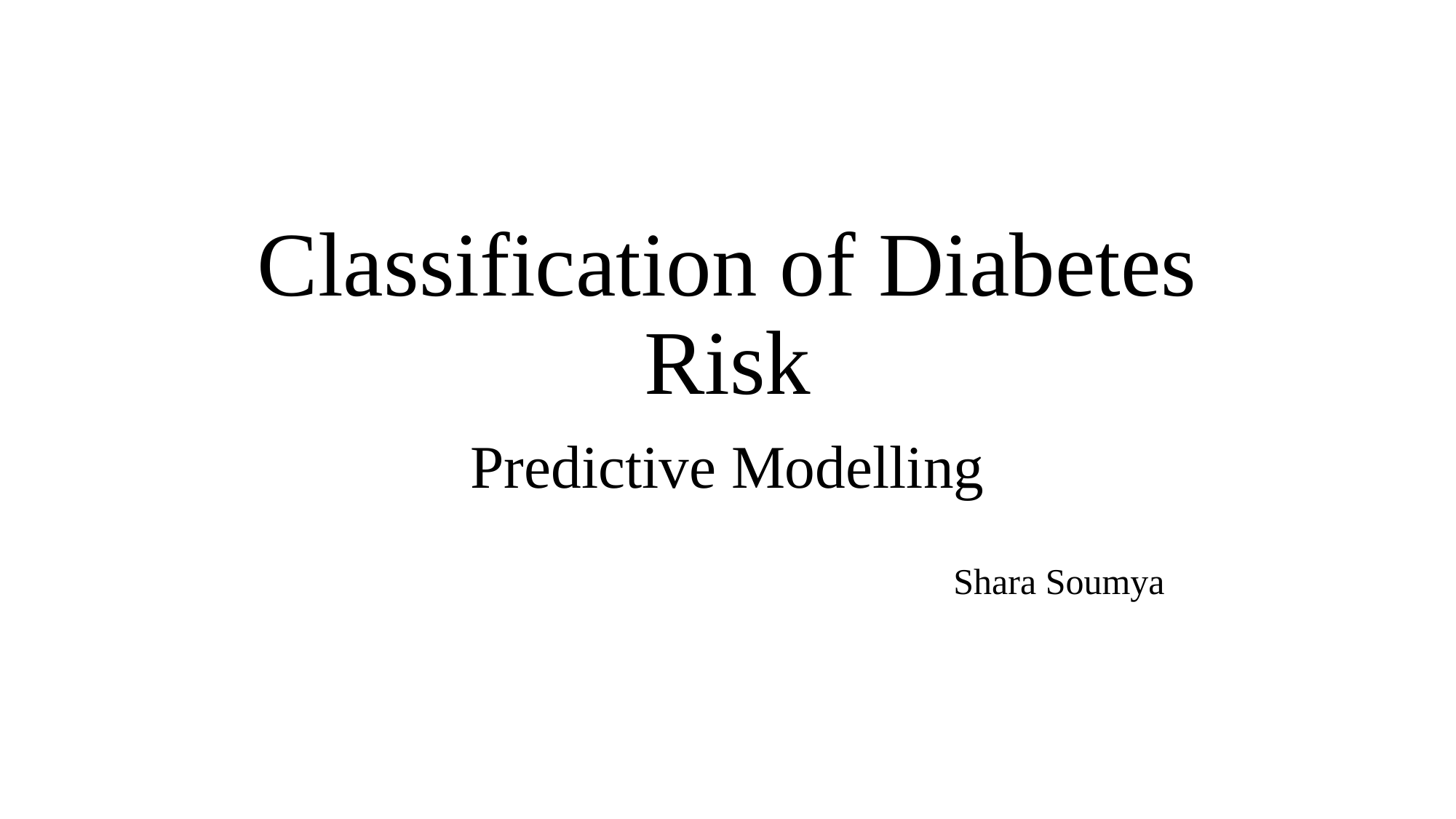

# Classification of Diabetes Risk
Predictive Modelling

Shara Soumya